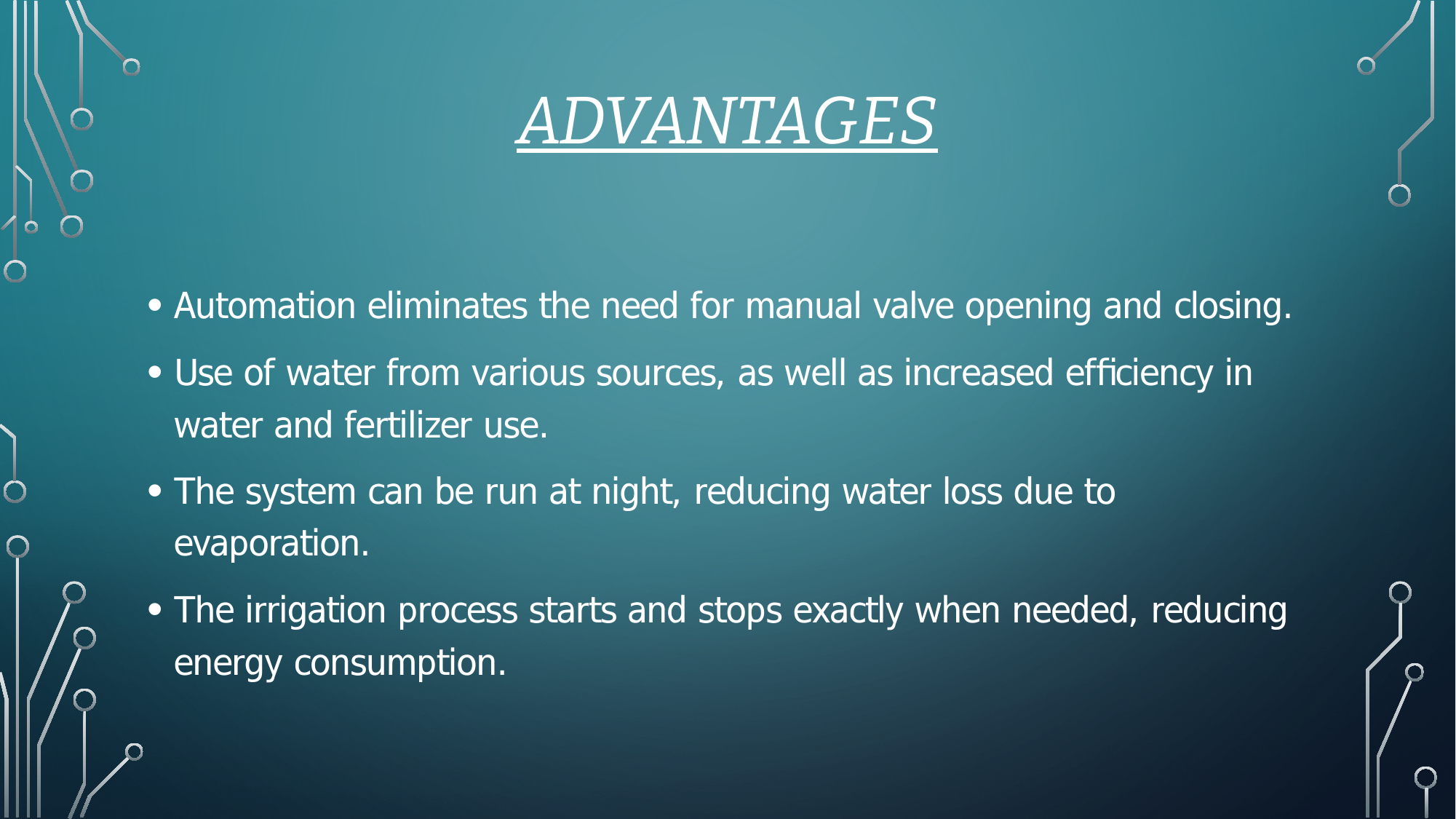

# Advantages
Automation eliminates the need for manual valve opening and closing.
Use of water from various sources, as well as increased efficiency in water and fertilizer use.
The system can be run at night, reducing water loss due to evaporation.
The irrigation process starts and stops exactly when needed, reducing energy consumption.